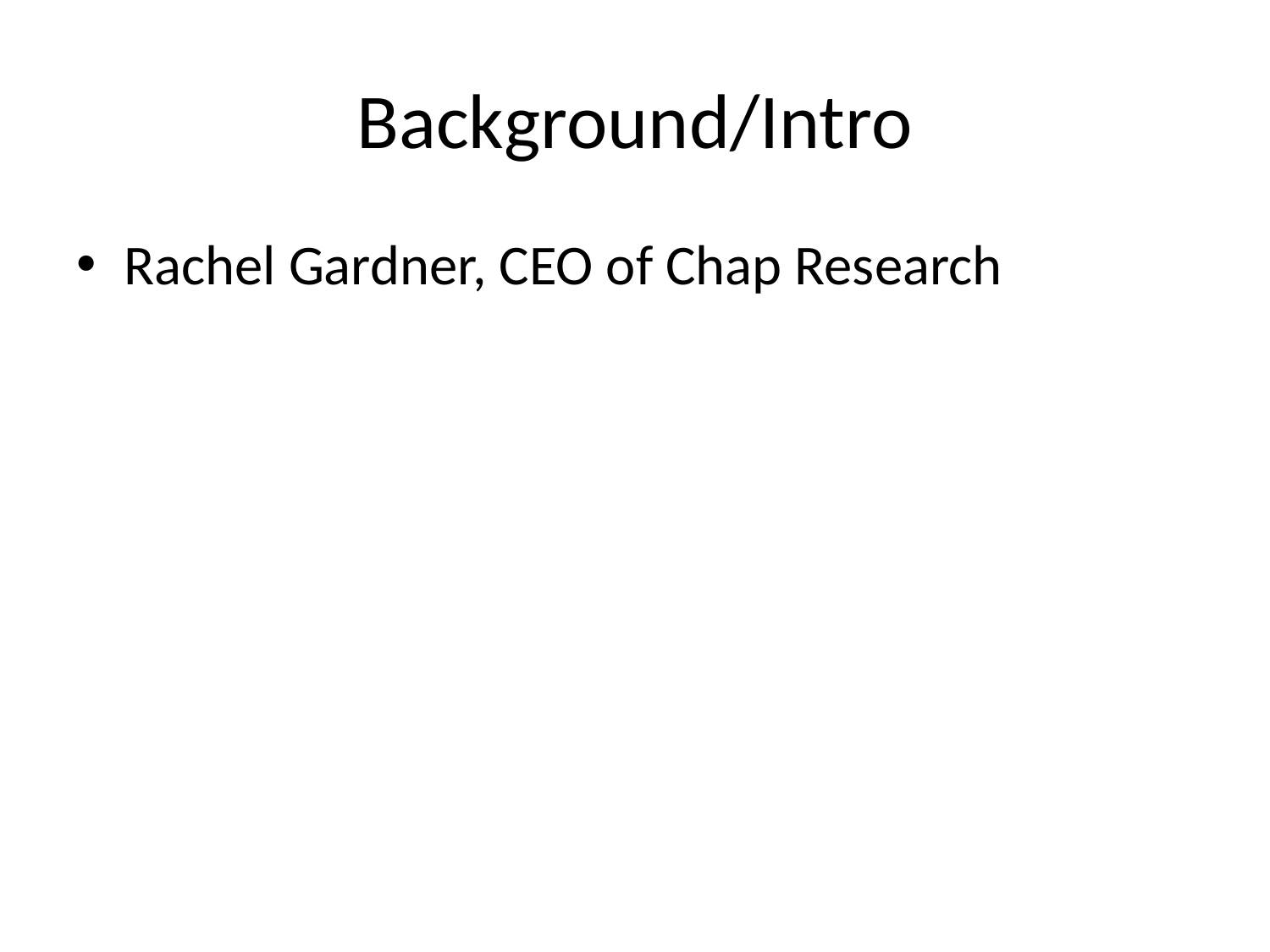

# Background/Intro
Rachel Gardner, CEO of Chap Research